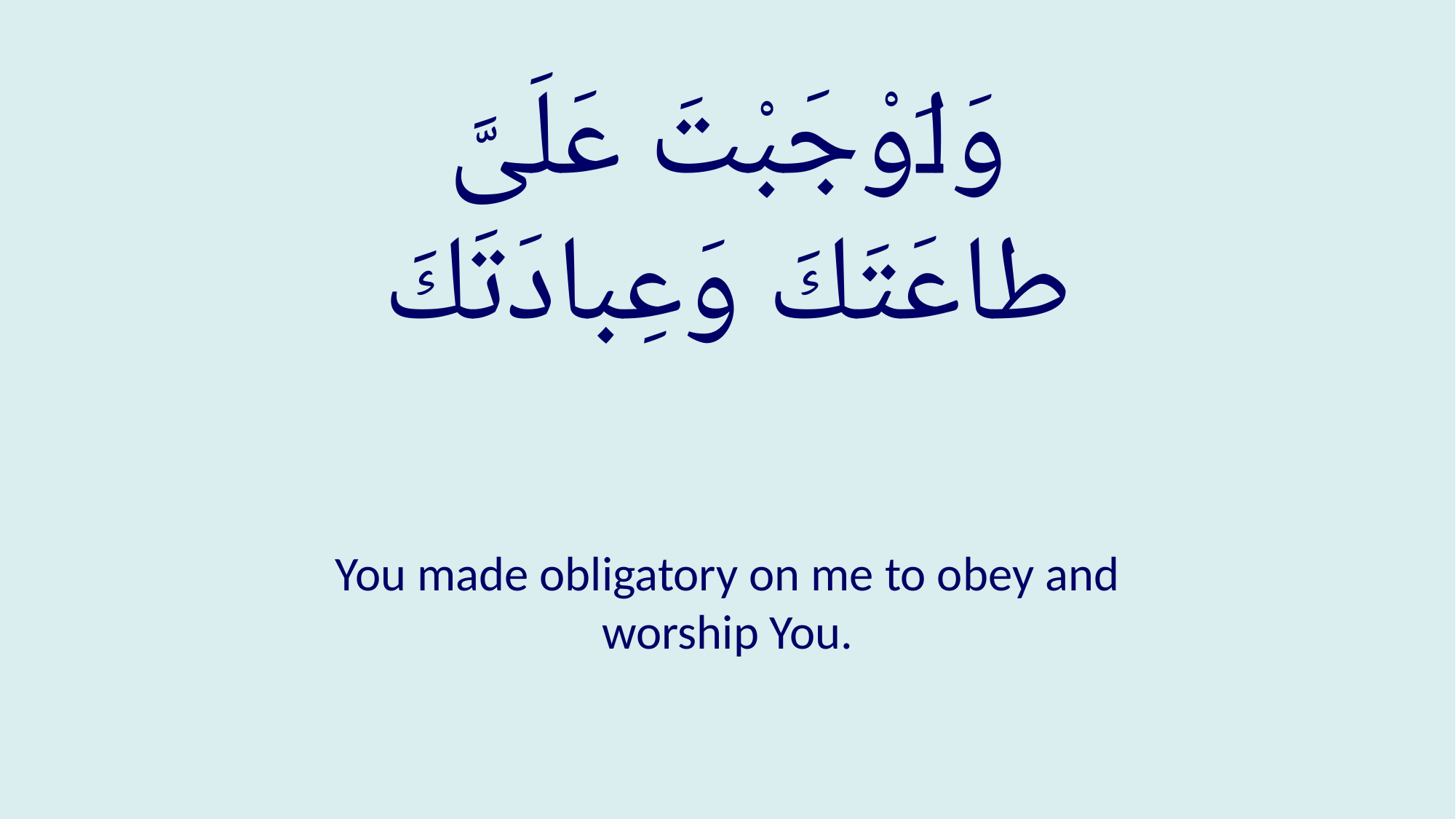

# وَاَوْجَبْتَ عَلَیَّ طاعَتَكَ وَعِبادَتَكَ
You made obligatory on me to obey and worship You.